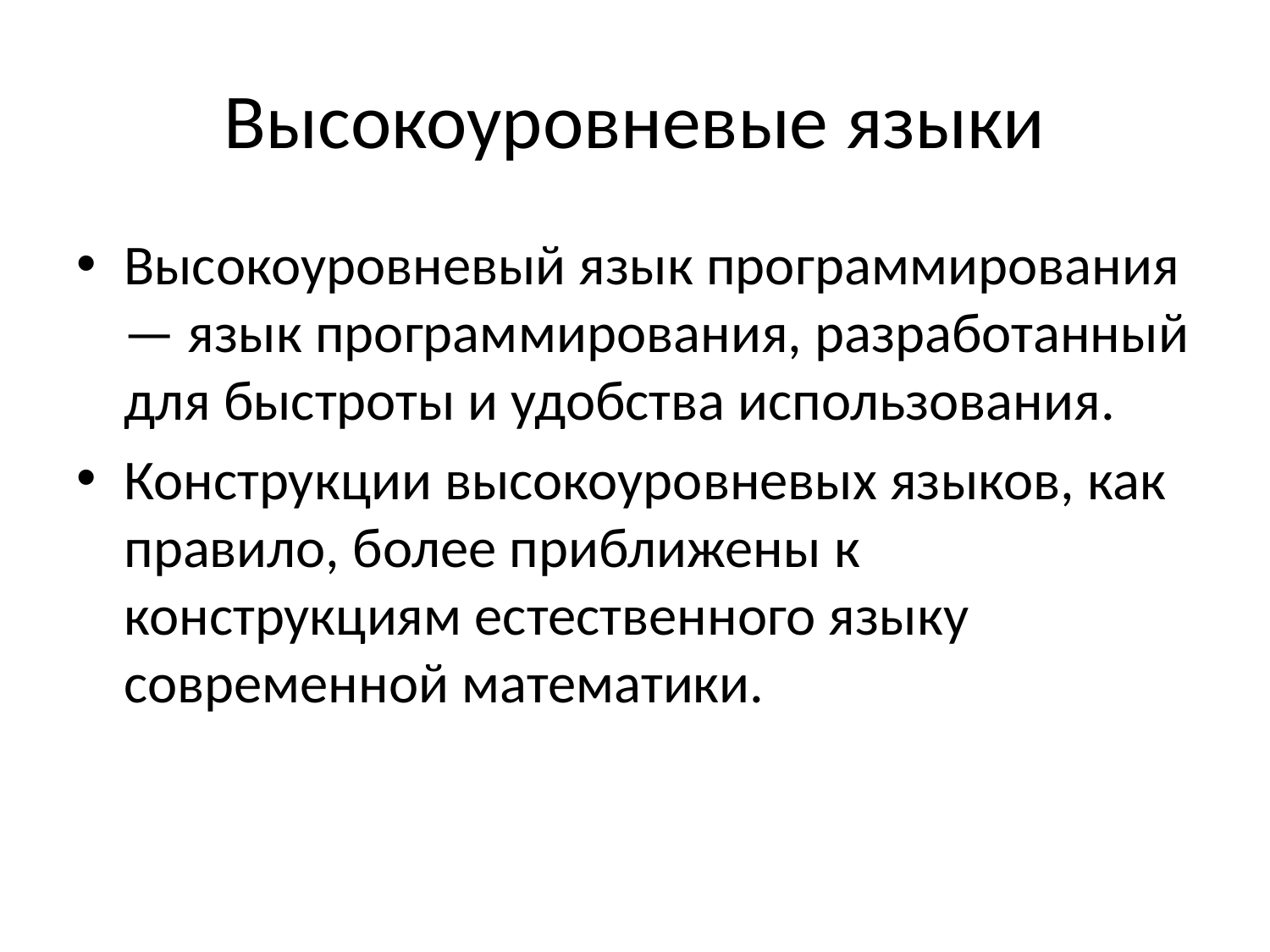

# Высокоуровневые языки
Высокоуровневый язык программирования — язык программирования, разработанный для быстроты и удобства использования.
Конструкции высокоуровневых языков, как правило, более приближены к конструкциям естественного языку современной математики.